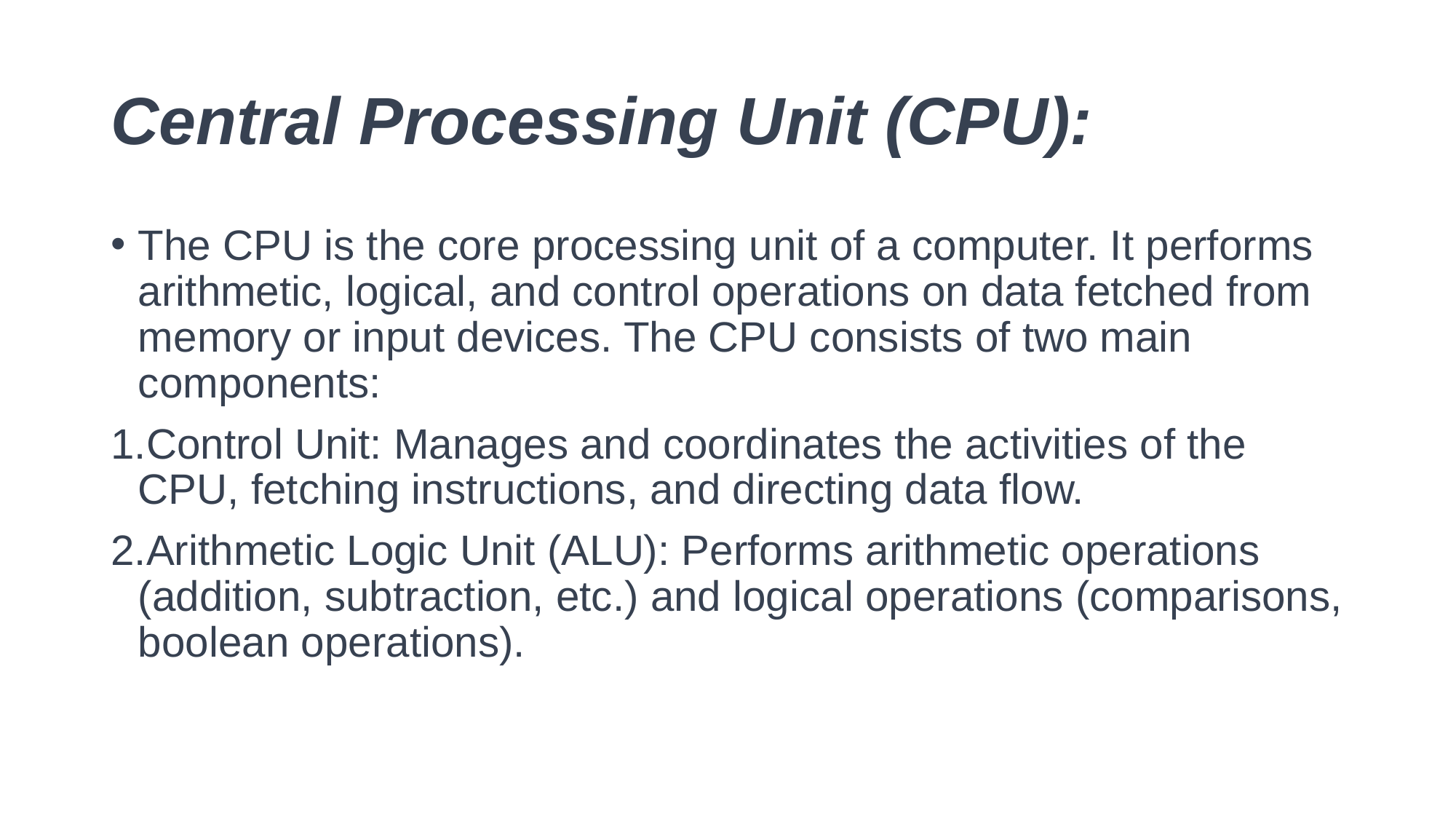

# Central Processing Unit (CPU):
The CPU is the core processing unit of a computer. It performs arithmetic, logical, and control operations on data fetched from memory or input devices. The CPU consists of two main components:
Control Unit: Manages and coordinates the activities of the CPU, fetching instructions, and directing data flow.
Arithmetic Logic Unit (ALU): Performs arithmetic operations (addition, subtraction, etc.) and logical operations (comparisons, boolean operations).